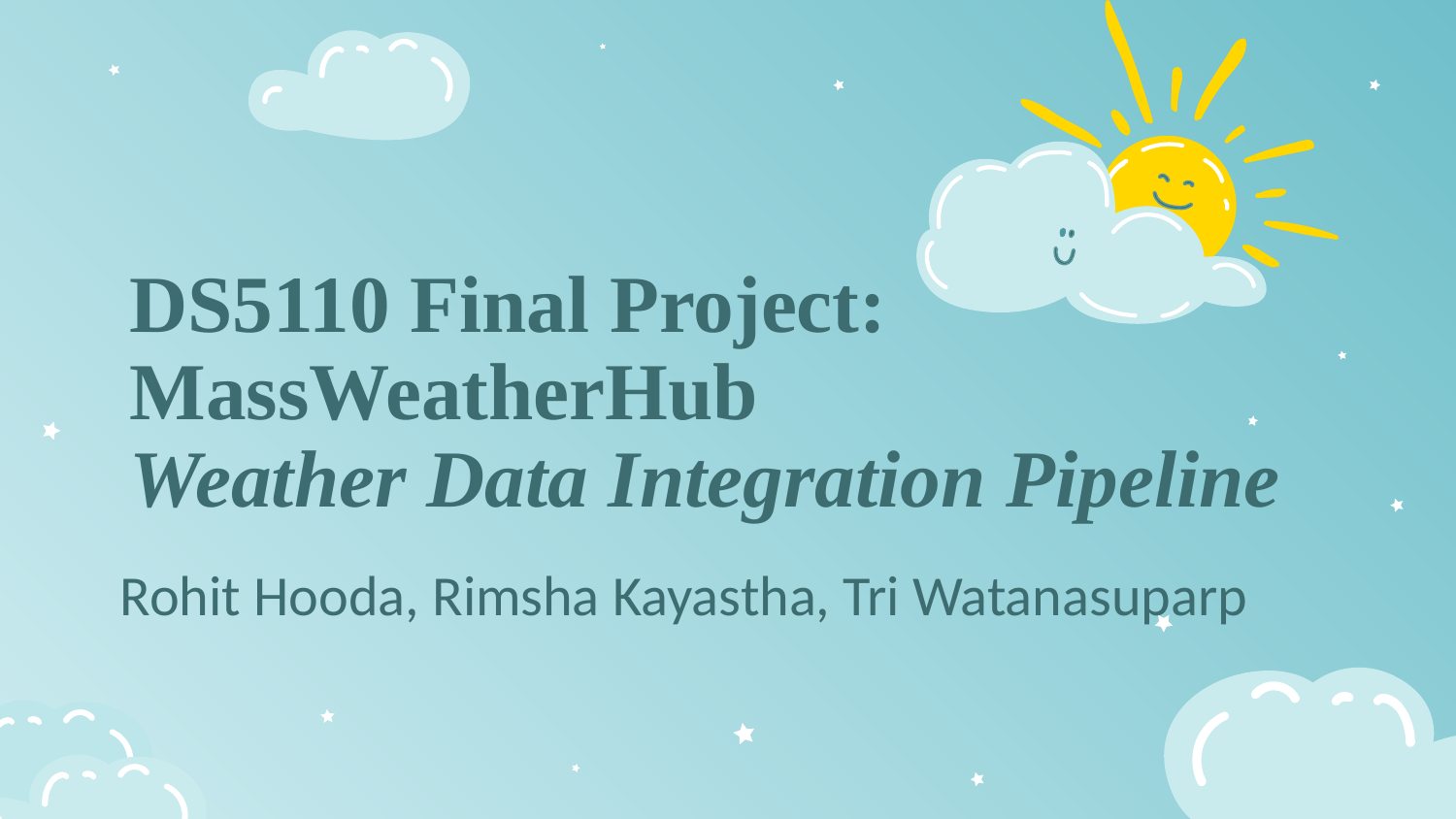

# DS5110 Final Project:
MassWeatherHub
Weather Data Integration Pipeline

Rohit Hooda, Rimsha Kayastha, Tri Watanasuparp